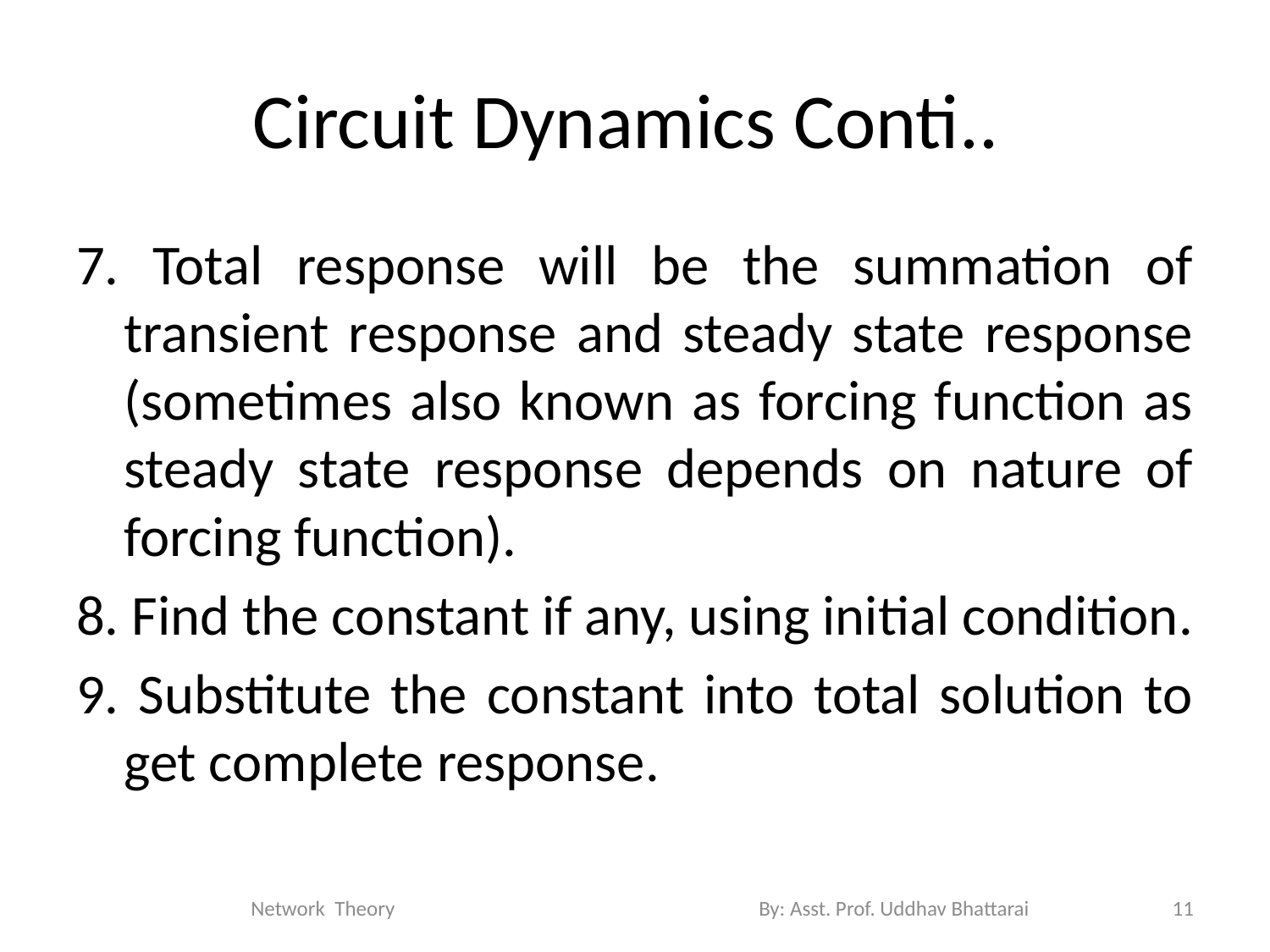

# Circuit Dynamics Conti..
7. Total response will be the summation of transient response and steady state response (sometimes also known as forcing function as steady state response depends on nature of forcing function).
8. Find the constant if any, using initial condition.
9. Substitute the constant into total solution to get complete response.

Network  Theory  			By: Asst. Prof. Uddhav Bhattarai
11